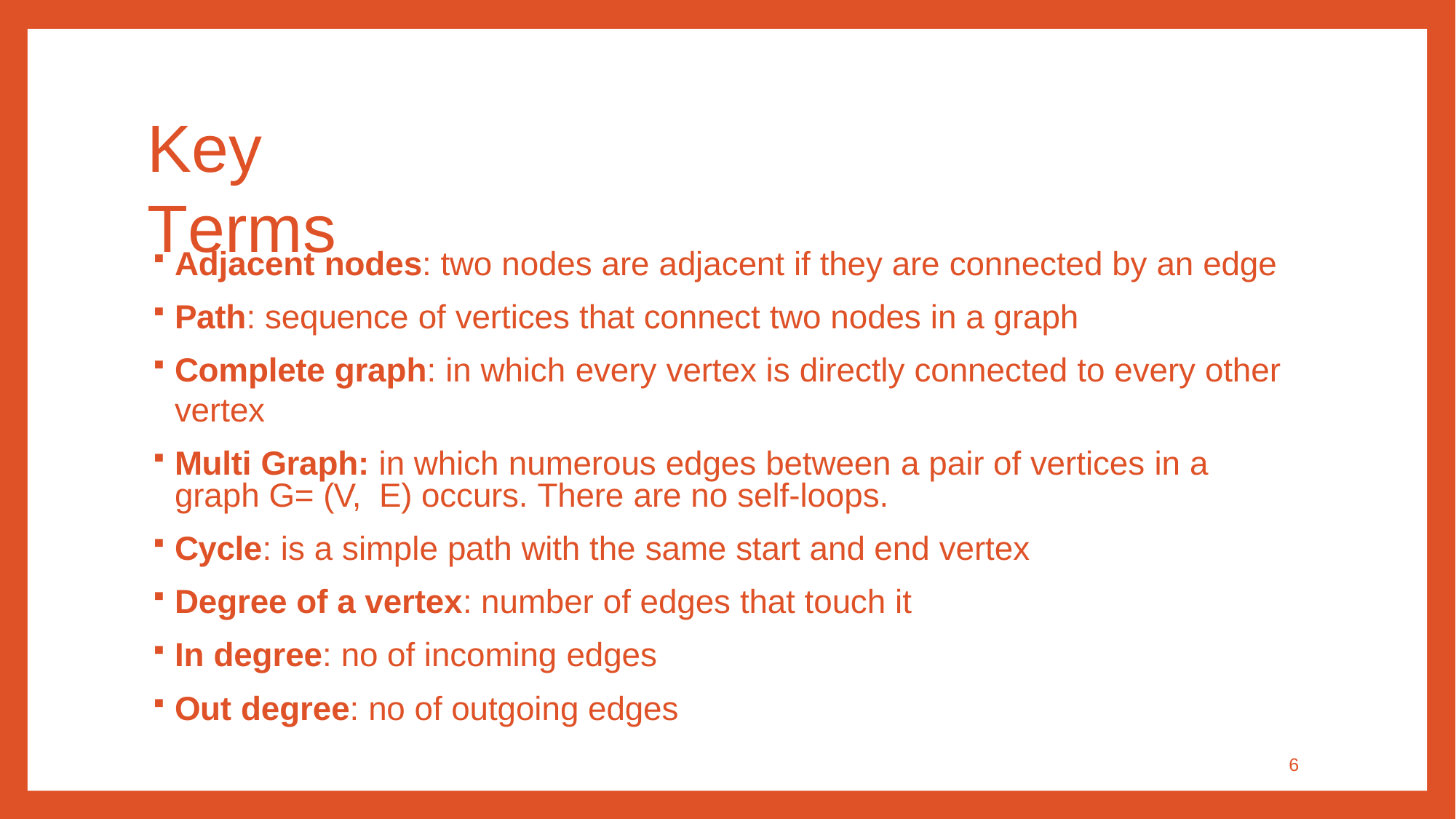

# Key Terms
Adjacent nodes: two nodes are adjacent if they are connected by an edge
Path: sequence of vertices that connect two nodes in a graph
Complete graph: in which every vertex is directly connected to every other vertex
Multi Graph: in which numerous edges between a pair of vertices in a graph G= (V,  E) occurs. There are no self-loops.
Cycle: is a simple path with the same start and end vertex
Degree of a vertex: number of edges that touch it
In degree: no of incoming edges
Out degree: no of outgoing edges
6